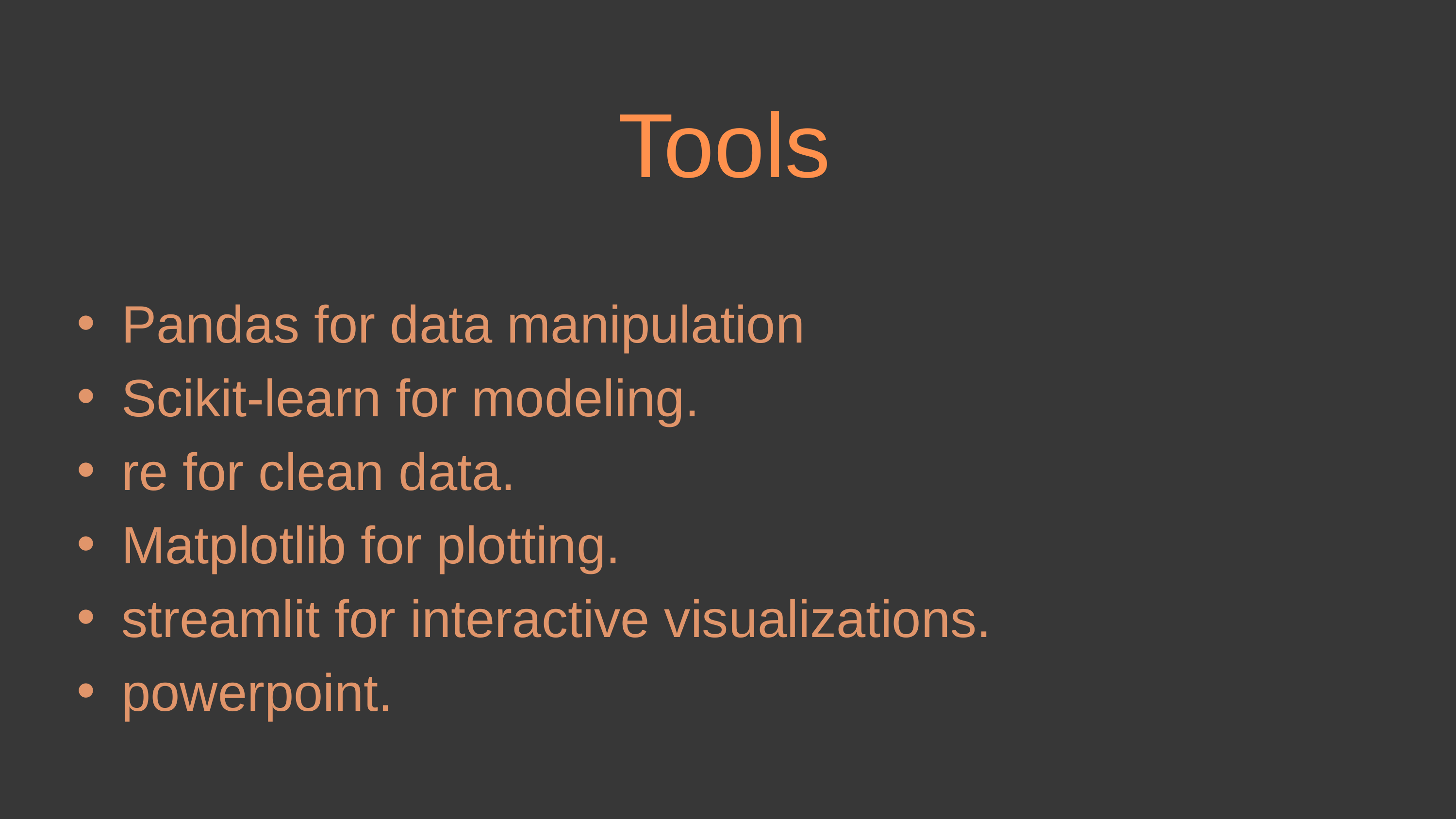

Tools
Pandas for data manipulation
Scikit-learn for modeling.
re for clean data.
Matplotlib for plotting.
streamlit for interactive visualizations.
powerpoint.